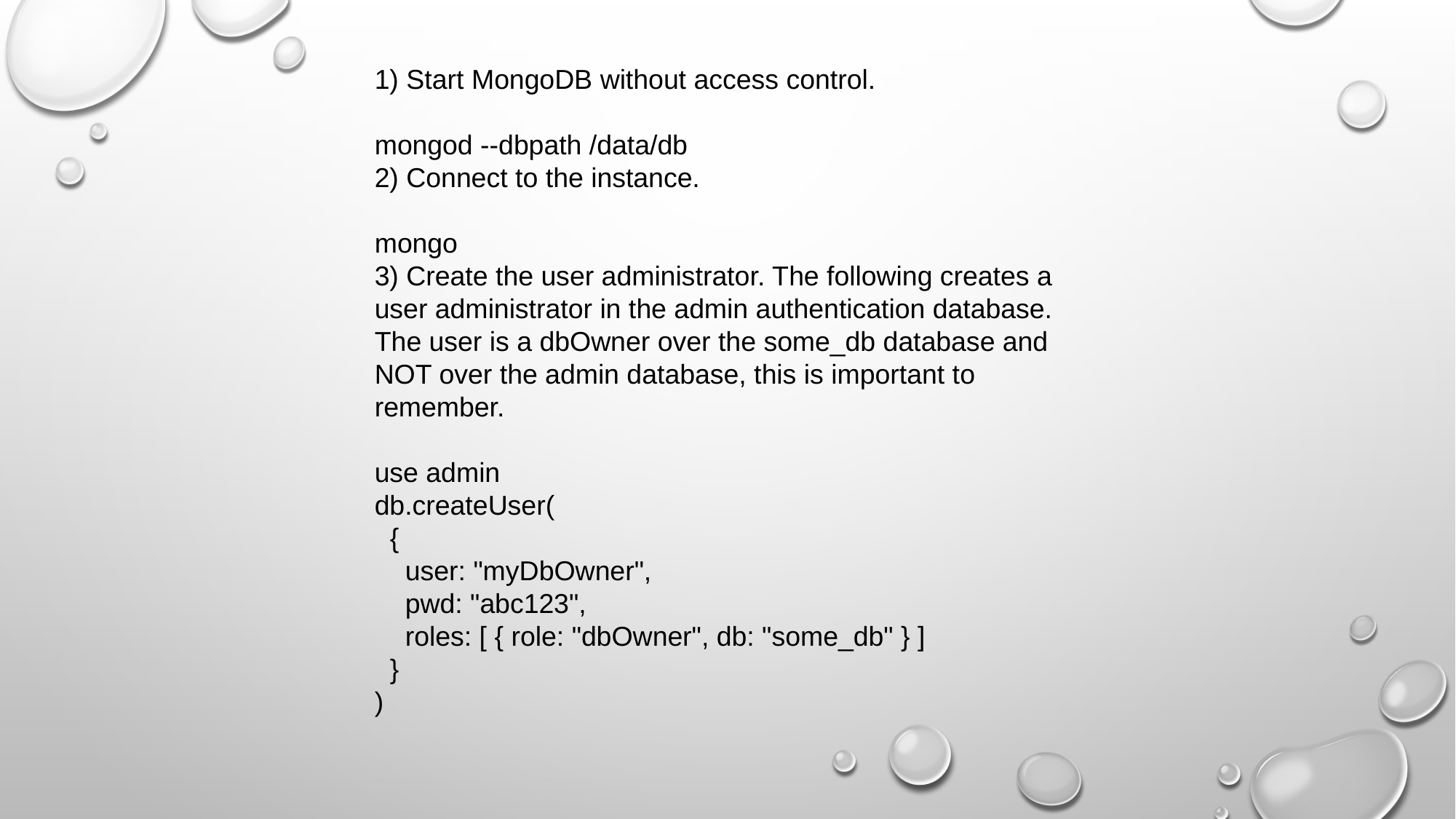

1) Start MongoDB without access control.

mongod --dbpath /data/db
2) Connect to the instance.

mongo
3) Create the user administrator. The following creates a user administrator in the admin authentication database. The user is a dbOwner over the some_db database and NOT over the admin database, this is important to remember.

use admin
db.createUser(
  {
    user: "myDbOwner",
    pwd: "abc123",
    roles: [ { role: "dbOwner", db: "some_db" } ]
  }
)